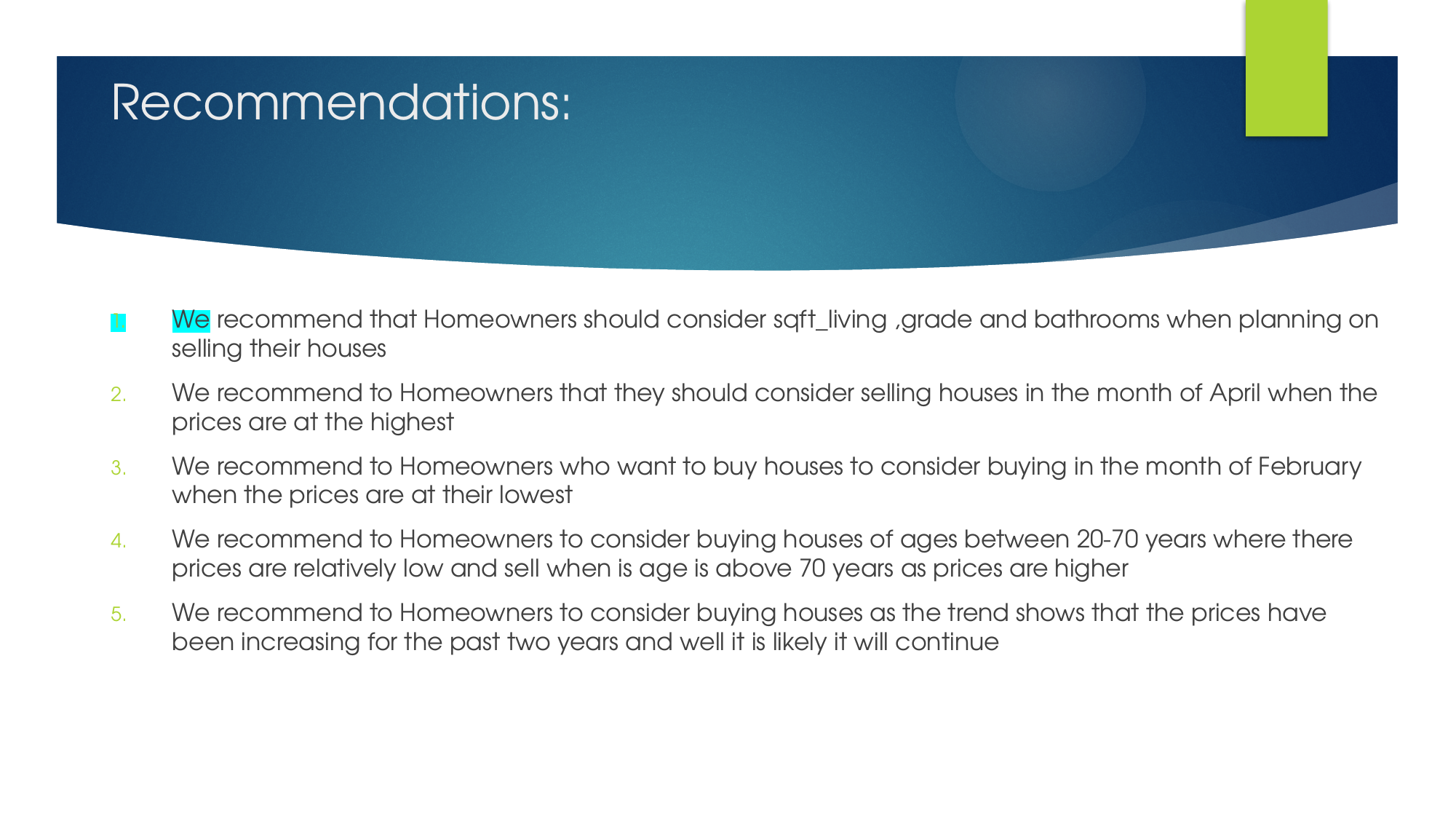

# Recommendations:
We recommend that Homeowners should consider sqft_living ,grade and bathrooms when planning on selling their houses
We recommend to Homeowners that they should consider selling houses in the month of April when the prices are at the highest
We recommend to Homeowners who want to buy houses to consider buying in the month of February when the prices are at their lowest
We recommend to Homeowners to consider buying houses of ages between 20-70 years where there prices are relatively low and sell when is age is above 70 years as prices are higher
We recommend to Homeowners to consider buying houses as the trend shows that the prices have been increasing for the past two years and well it is likely it will continue